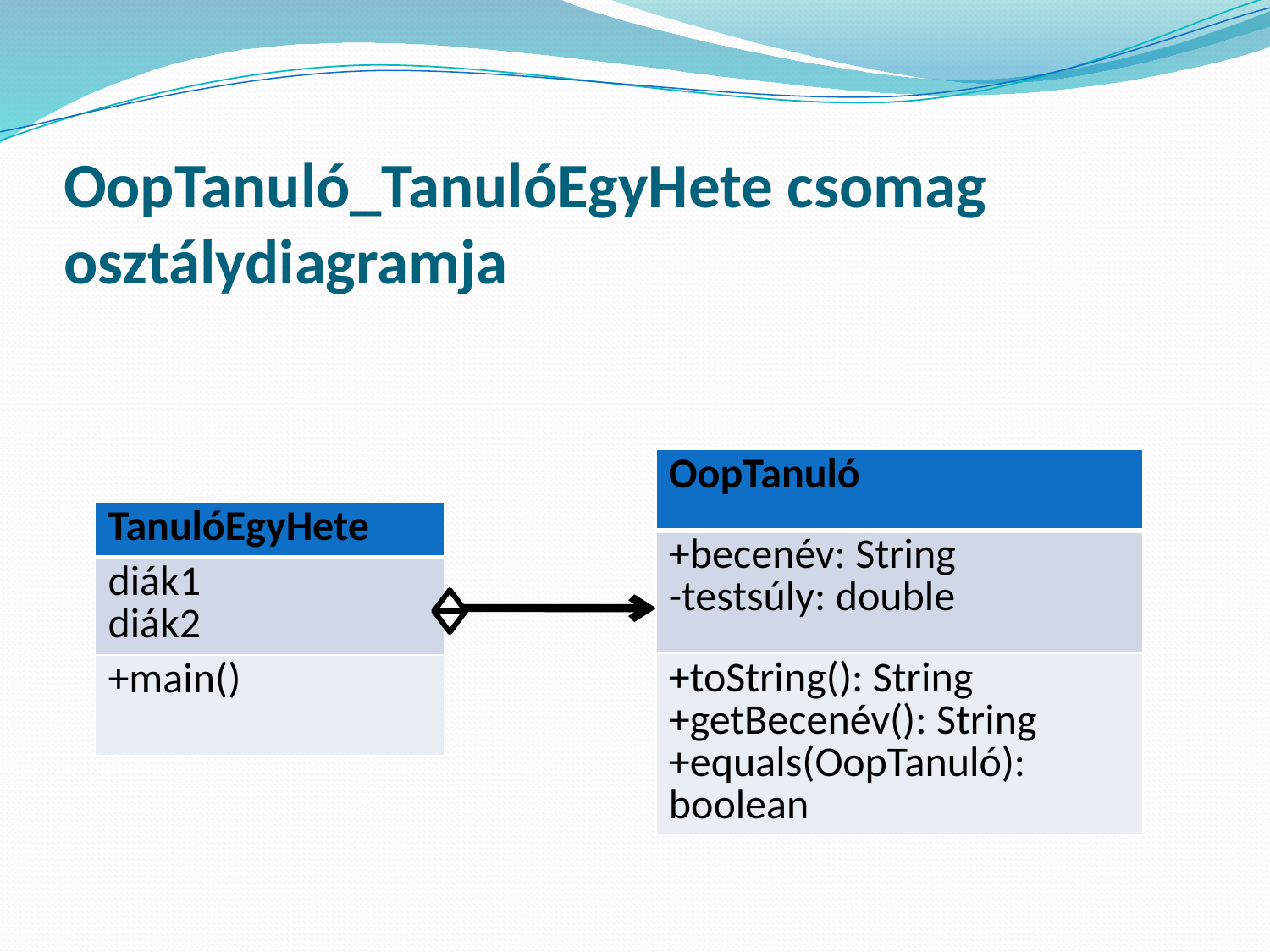

# OopTanuló_TanulóEgyHete csomag osztálydiagramja
| OopTanuló |
| --- |
| +becenév: String -testsúly: double |
| +toString(): String +getBecenév(): String +equals(OopTanuló): boolean |
| TanulóEgyHete |
| --- |
| diák1 diák2 |
| +main() |